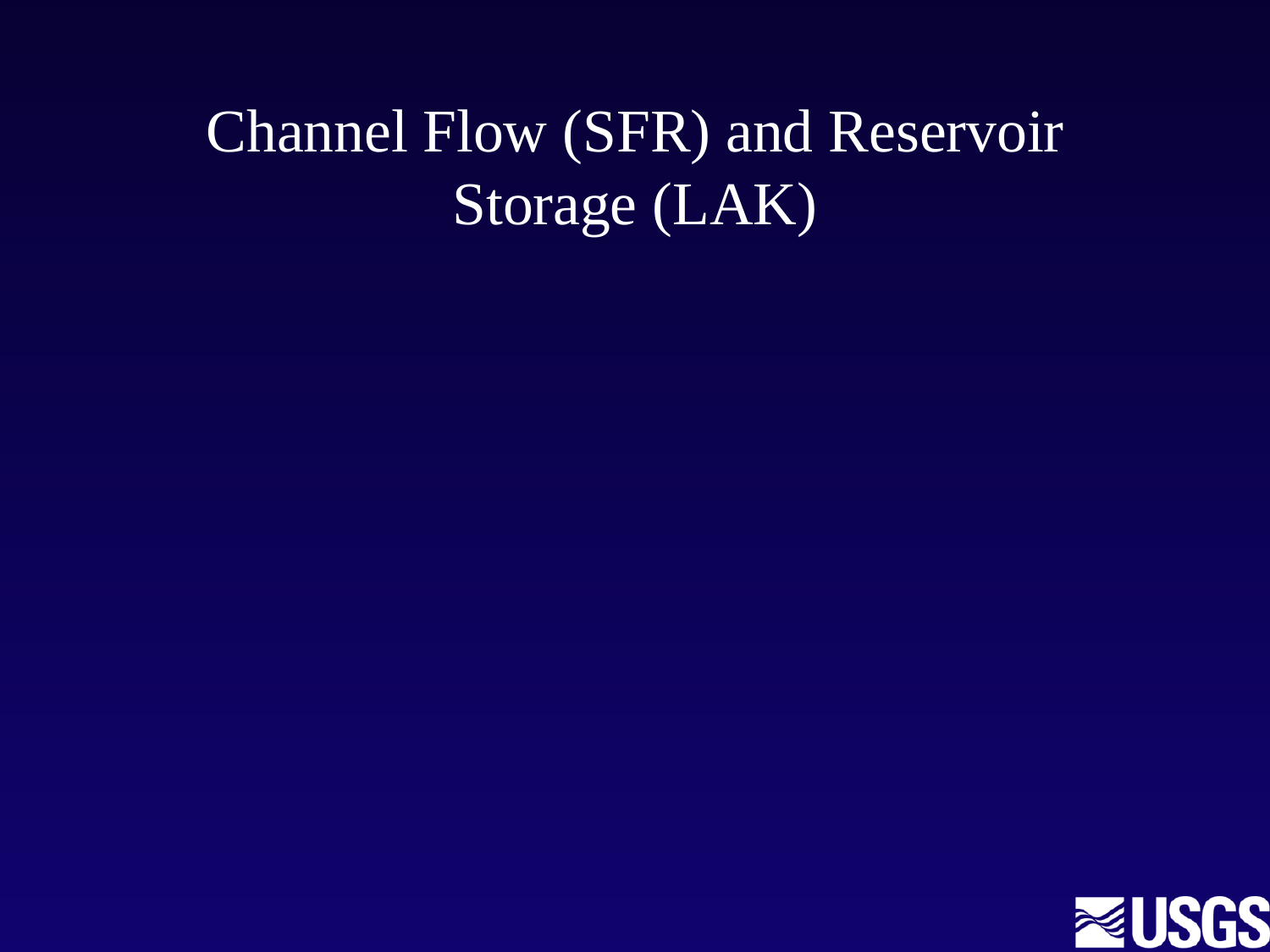

# Channel Flow (SFR) and Reservoir Storage (LAK)